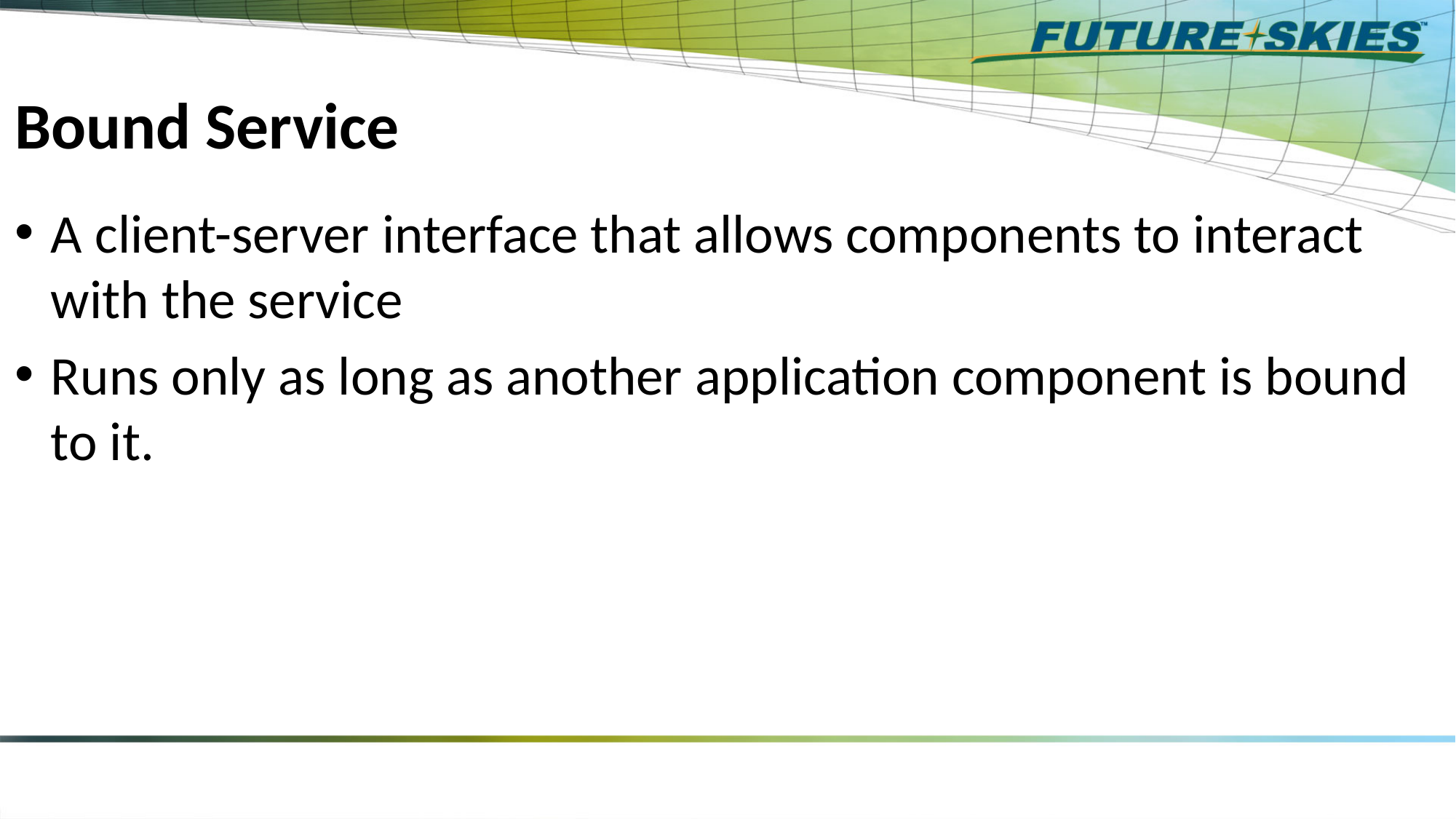

# Bound Service
A client-server interface that allows components to interact with the service
Runs only as long as another application component is bound to it.